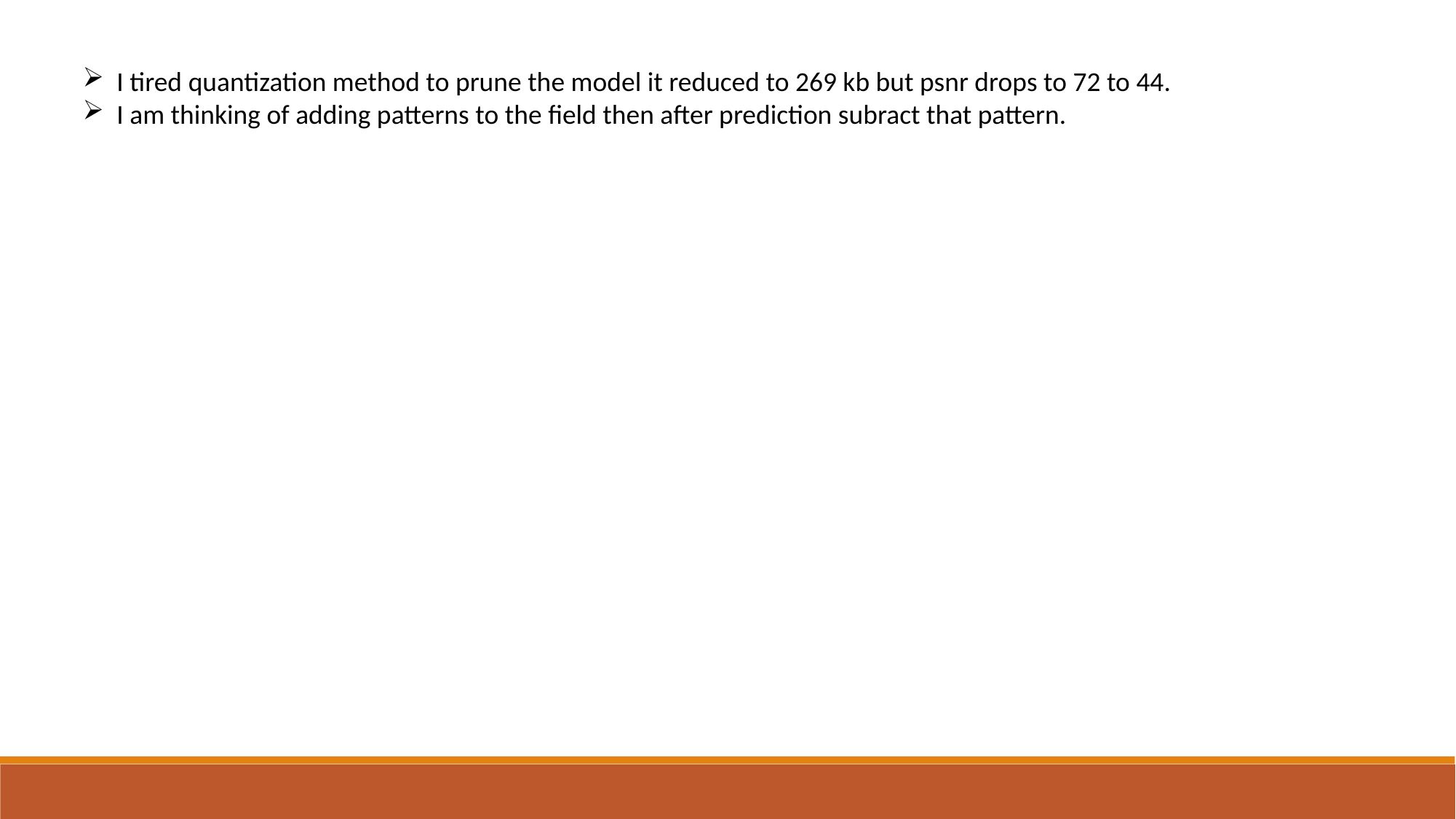

I tired quantization method to prune the model it reduced to 269 kb but psnr drops to 72 to 44.
I am thinking of adding patterns to the field then after prediction subract that pattern.